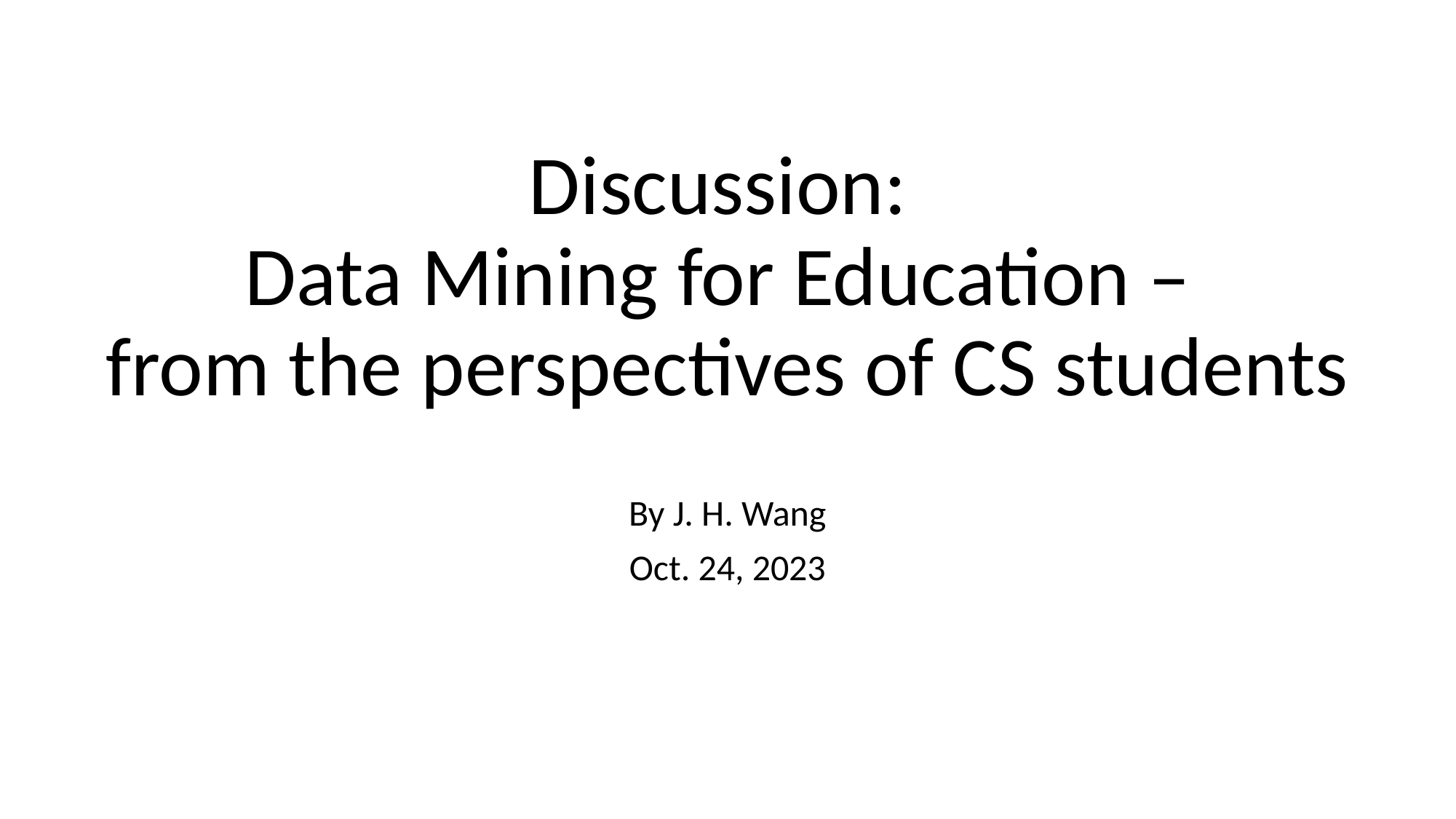

# Discussion: Data Mining for Education – from the perspectives of CS students

By J. H. Wang
Oct. 24, 2023